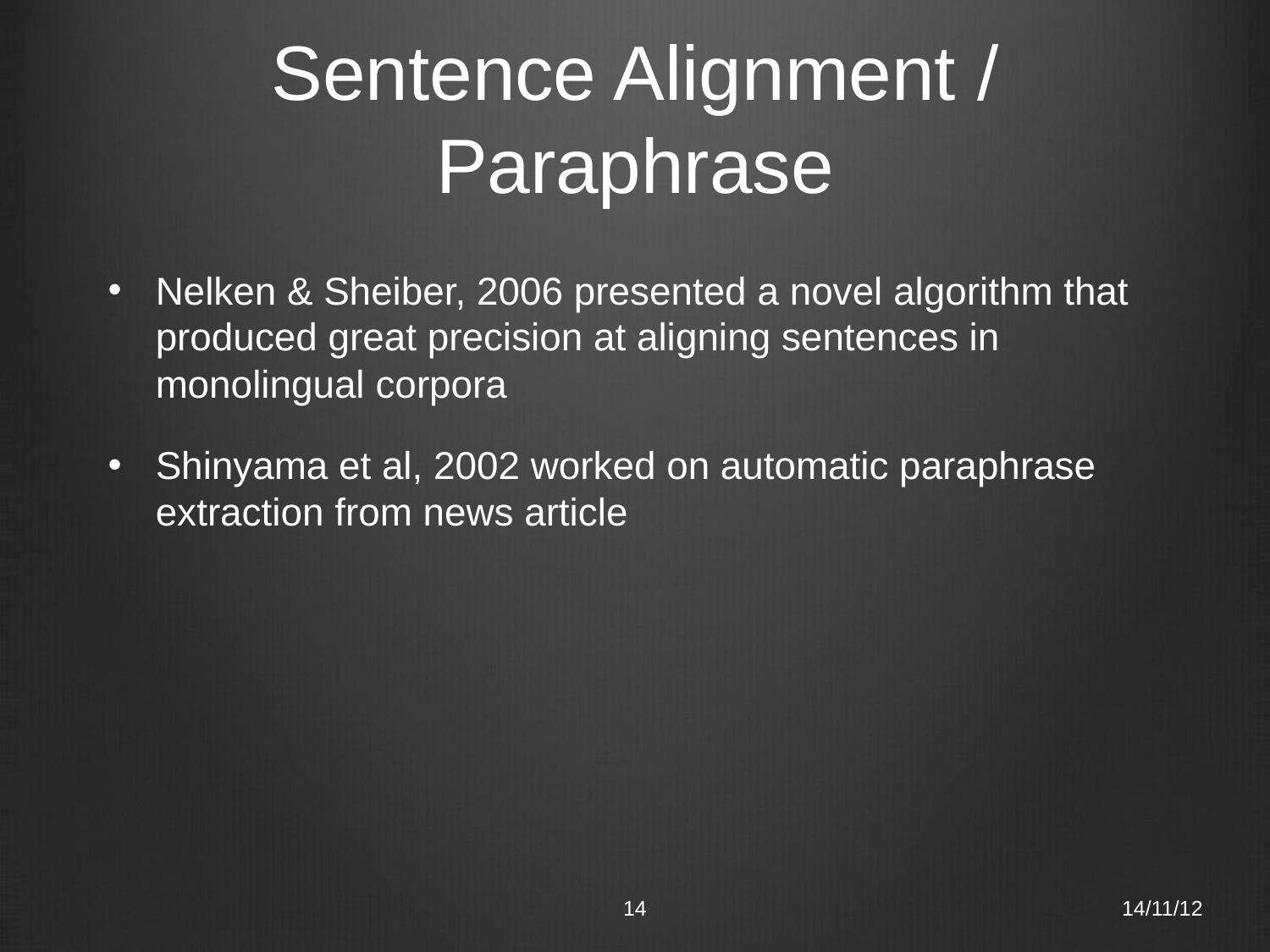

# Sentence Alignment / Paraphrase
Nelken & Sheiber, 2006 presented a novel algorithm that produced great precision at aligning sentences in monolingual corpora
Shinyama et al, 2002 worked on automatic paraphrase extraction from news article
14
14/11/12